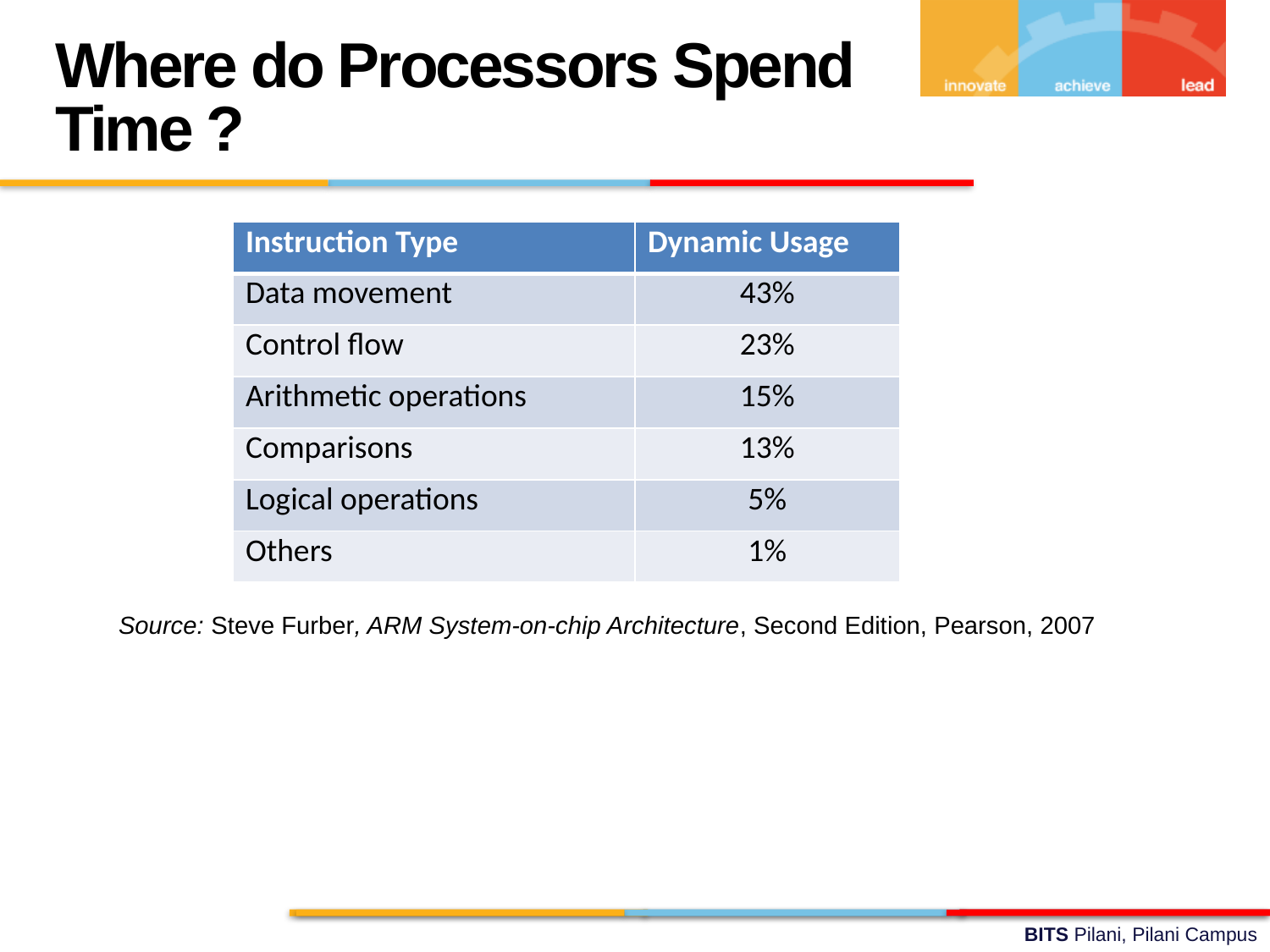

Where do Processors Spend Time ?
| Instruction Type | Dynamic Usage |
| --- | --- |
| Data movement | 43% |
| Control flow | 23% |
| Arithmetic operations | 15% |
| Comparisons | 13% |
| Logical operations | 5% |
| Others | 1% |
Source: Steve Furber, ARM System-on-chip Architecture, Second Edition, Pearson, 2007